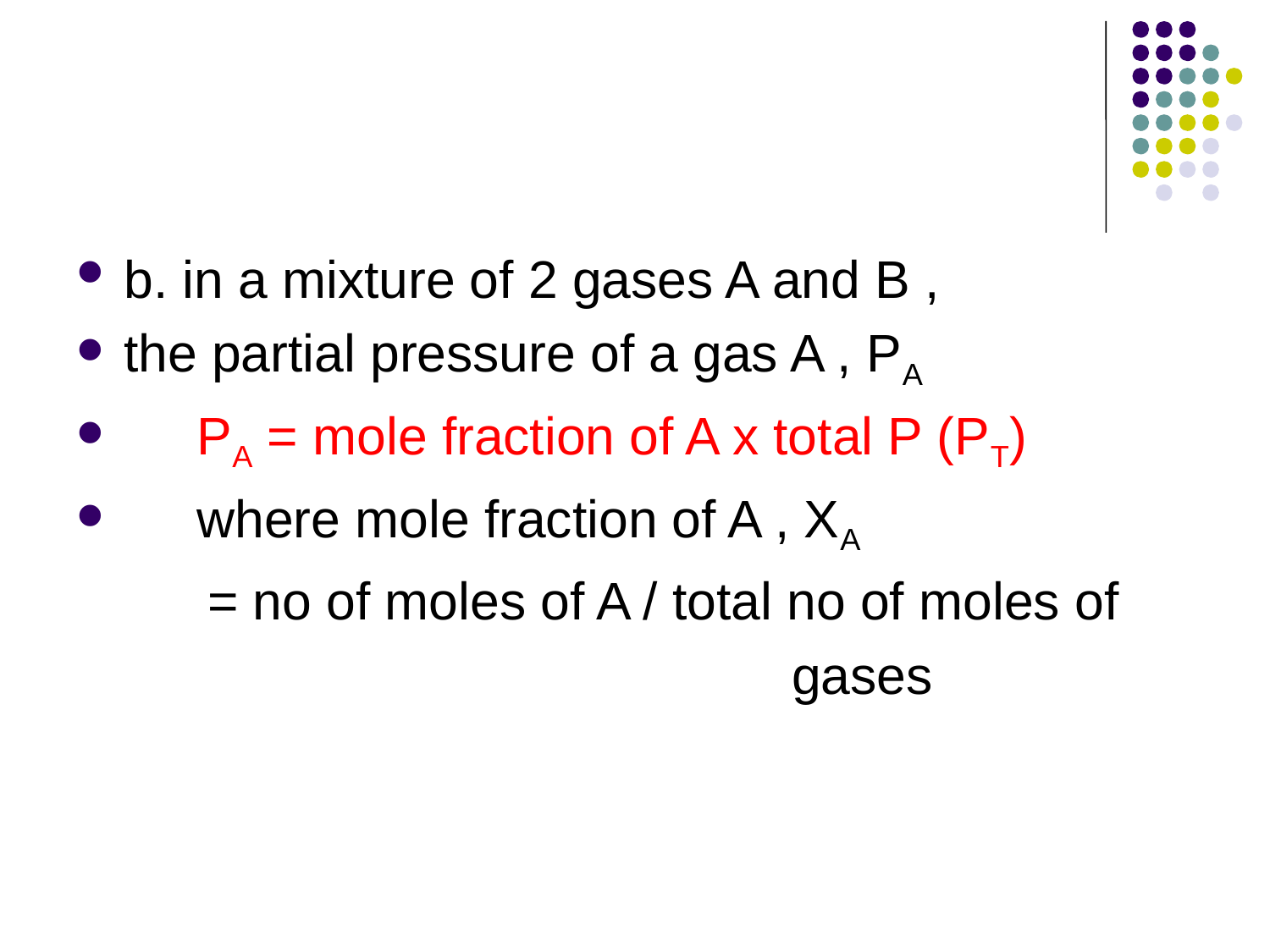

#
b. in a mixture of 2 gases A and B ,
the partial pressure of a gas A , PA
     PA = mole fraction of A x total P (PT)
     where mole fraction of A , XA
         = no of moles of A / total no of moles of
                                                 gases